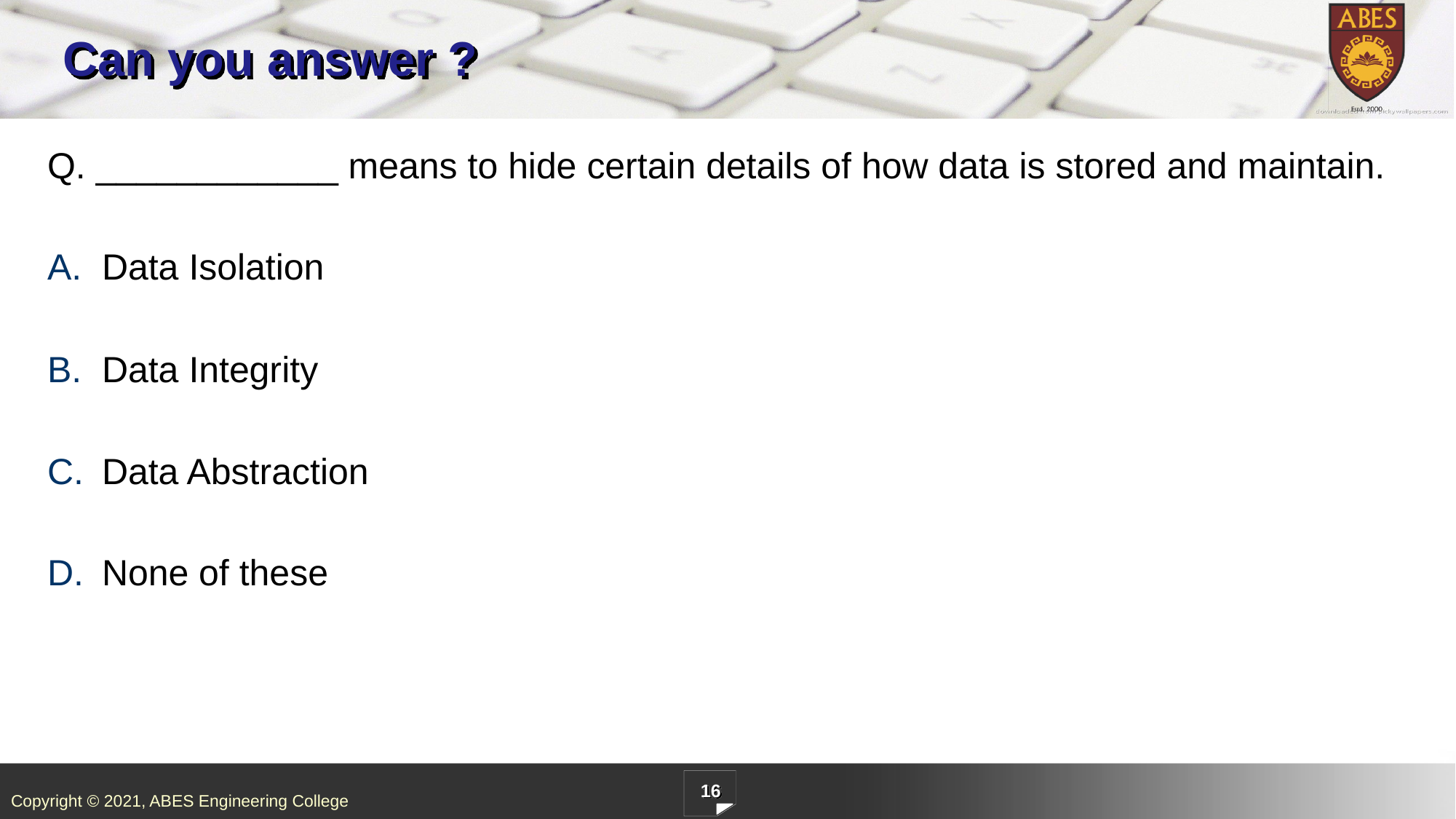

# Can you answer ?
Q. ____________ means to hide certain details of how data is stored and maintain.

Data Isolation

Data Integrity

Data Abstraction

None of these

16